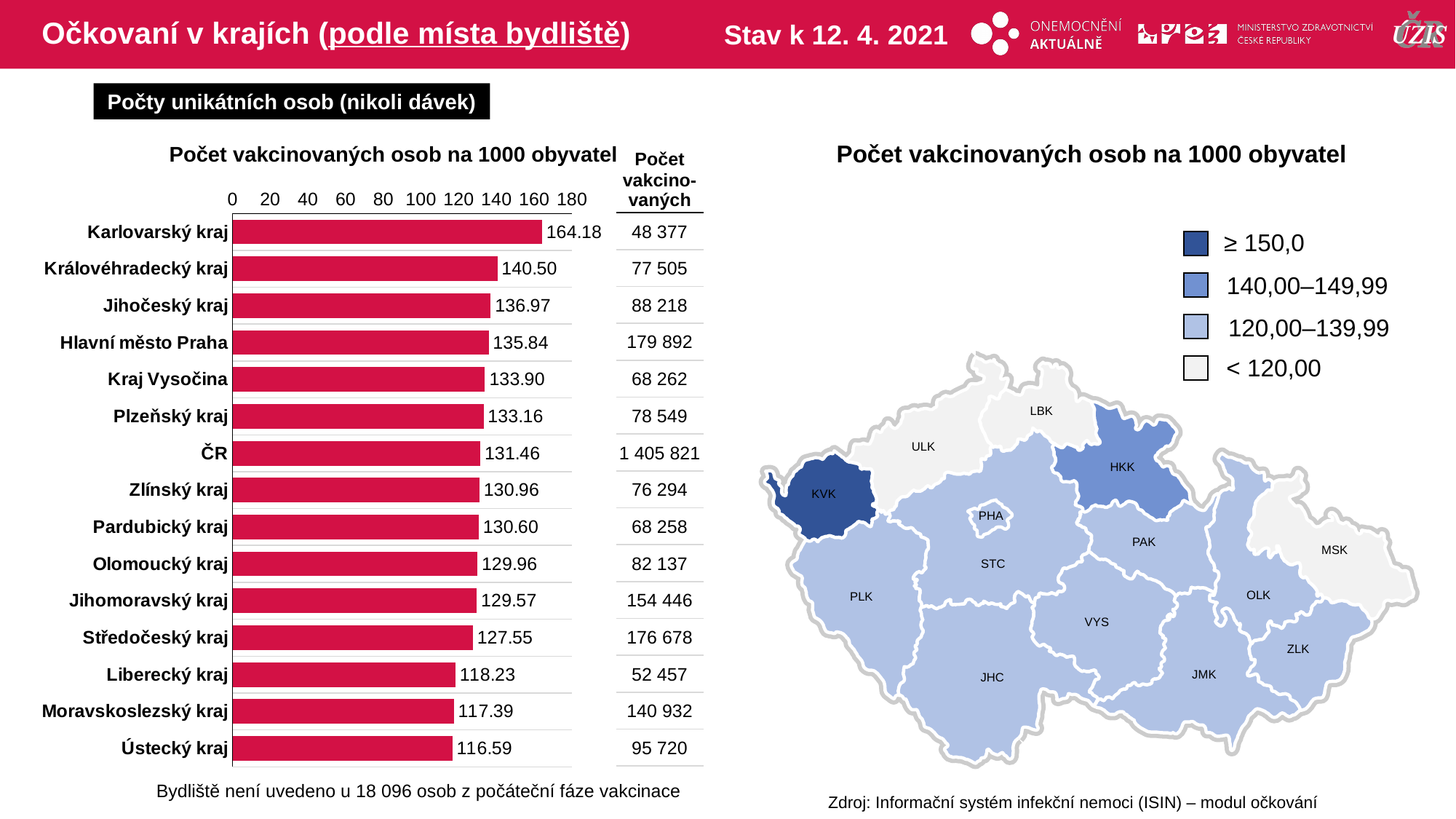

# Očkovaní v krajích (podle místa bydliště)
Stav k 12. 4. 2021
Počty unikátních osob (nikoli dávek)
Počet vakcinovaných osob na 1000 obyvatel
Počet vakcinovaných osob na 1000 obyvatel
| Počet vakcino-vaných |
| --- |
| 48 377 |
| 77 505 |
| 88 218 |
| 179 892 |
| 68 262 |
| 78 549 |
| 1 405 821 |
| 76 294 |
| 68 258 |
| 82 137 |
| 154 446 |
| 176 678 |
| 52 457 |
| 140 932 |
| 95 720 |

### Chart

| Category | počet na 1000 |
|---|---|
| Karlovarský kraj | 164.17682512963918 |
| Královéhradecký kraj | 140.49745580053911 |
| Jihočeský kraj | 136.9668194937609 |
| Hlavní město Praha | 135.84167058704486 |
| Kraj Vysočina | 133.8961540800254 |
| Plzeňský kraj | 133.15669292539908 |
| ČR | 131.45960529604667 |
| Zlínský kraj | 130.96445829149178 |
| Pardubický kraj | 130.59682930842496 |
| Olomoucký kraj | 129.96052308885072 |
| Jihomoravský kraj | 129.5699876425034 |
| Středočeský kraj | 127.55235748562782 |
| Liberecký kraj | 118.228943631815 |
| Moravskoslezský kraj | 117.39060538641394 |
| Ústecký kraj | 116.59449550224431 |
≥ 150,0

140,00–149,99

120,00–139,99

< 120,00

LBK

ULK

HKK

KVK

PHA

PAK
MSK

STC
OLK

PLK

VYS
ZLK
JMK
JHC
Bydliště není uvedeno u 18 096 osob z počáteční fáze vakcinace
Zdroj: Informační systém infekční nemoci (ISIN) – modul očkování